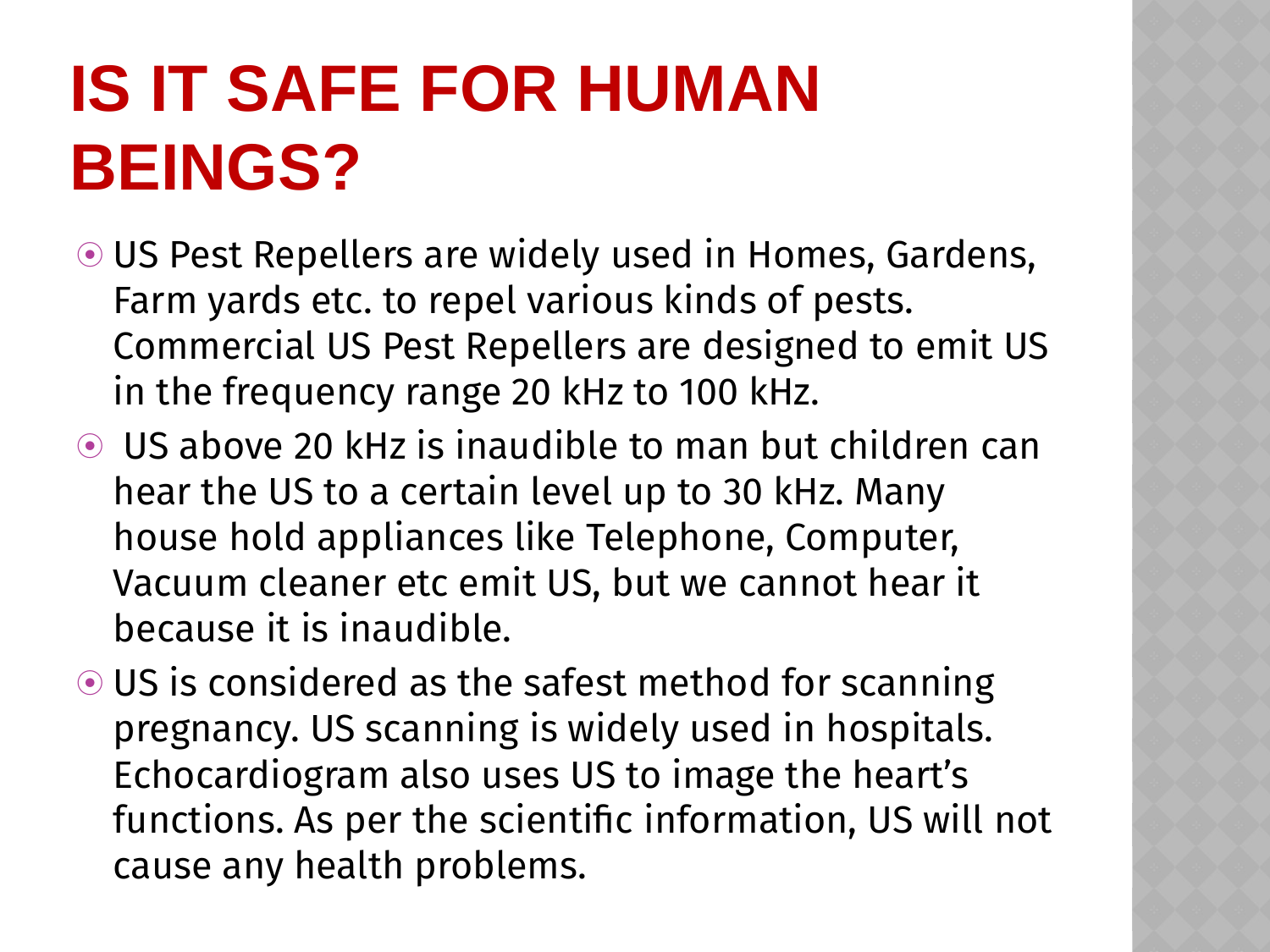

# IS IT SAFE FOR HUMAN BEINGS?
US Pest Repellers are widely used in Homes, Gardens, Farm yards etc. to repel various kinds of pests. Commercial US Pest Repellers are designed to emit US in the frequency range 20 kHz to 100 kHz.
 US above 20 kHz is inaudible to man but children can hear the US to a certain level up to 30 kHz. Many house hold appliances like Telephone, Computer, Vacuum cleaner etc emit US, but we cannot hear it because it is inaudible.
US is considered as the safest method for scanning pregnancy. US scanning is widely used in hospitals. Echocardiogram also uses US to image the heart’s functions. As per the scientific information, US will not cause any health problems.